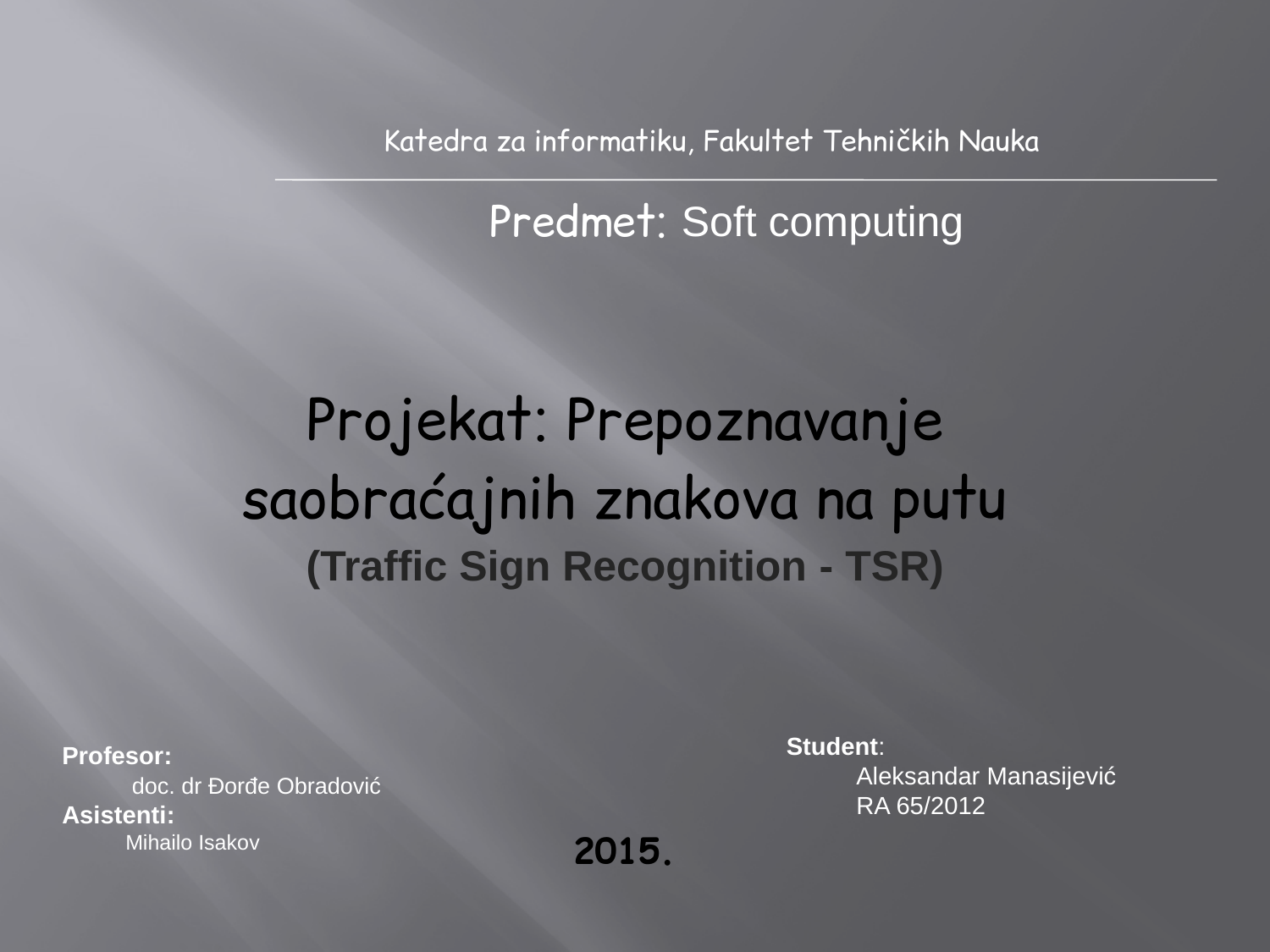

Katedra za informatiku, Fakultet Tehničkih Nauka

Predmet: Soft computing
Projekat: Prepoznavanje
saobraćajnih znakova na putu
(Traffic Sign Recognition - TSR)
Student:
          Aleksandar Manasijević
          RA 65/2012

Profesor:
          doc. dr Đorđe Obradović
Asistenti:
Mihailo Isakov
# 2015.